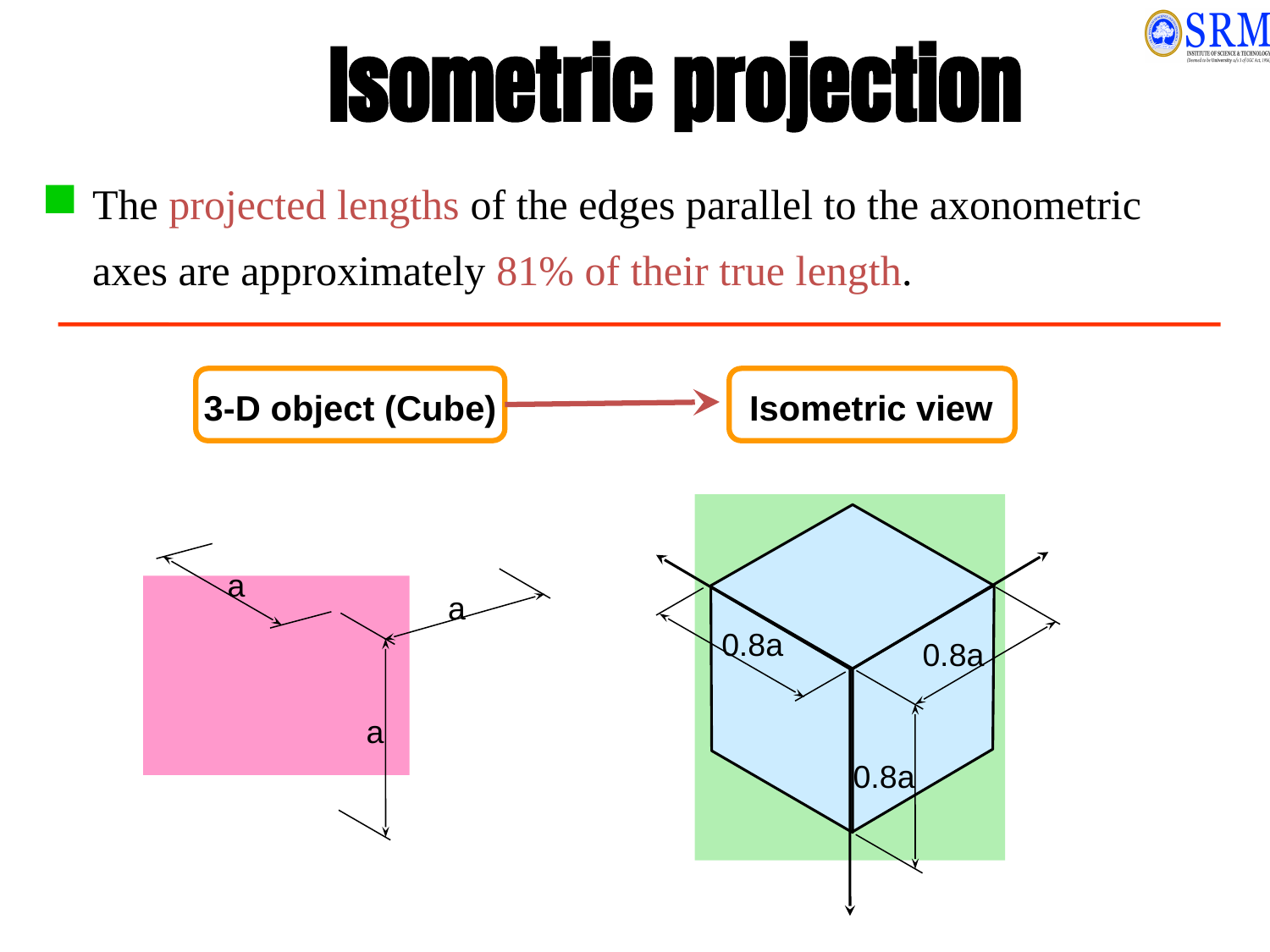

Isometric projection
The projected lengths of the edges parallel to the axonometric
axes are approximately 81% of their true length.

3-D object (Cube)
Isometric view

a

a

0.8a

0.8a

a

0.8a